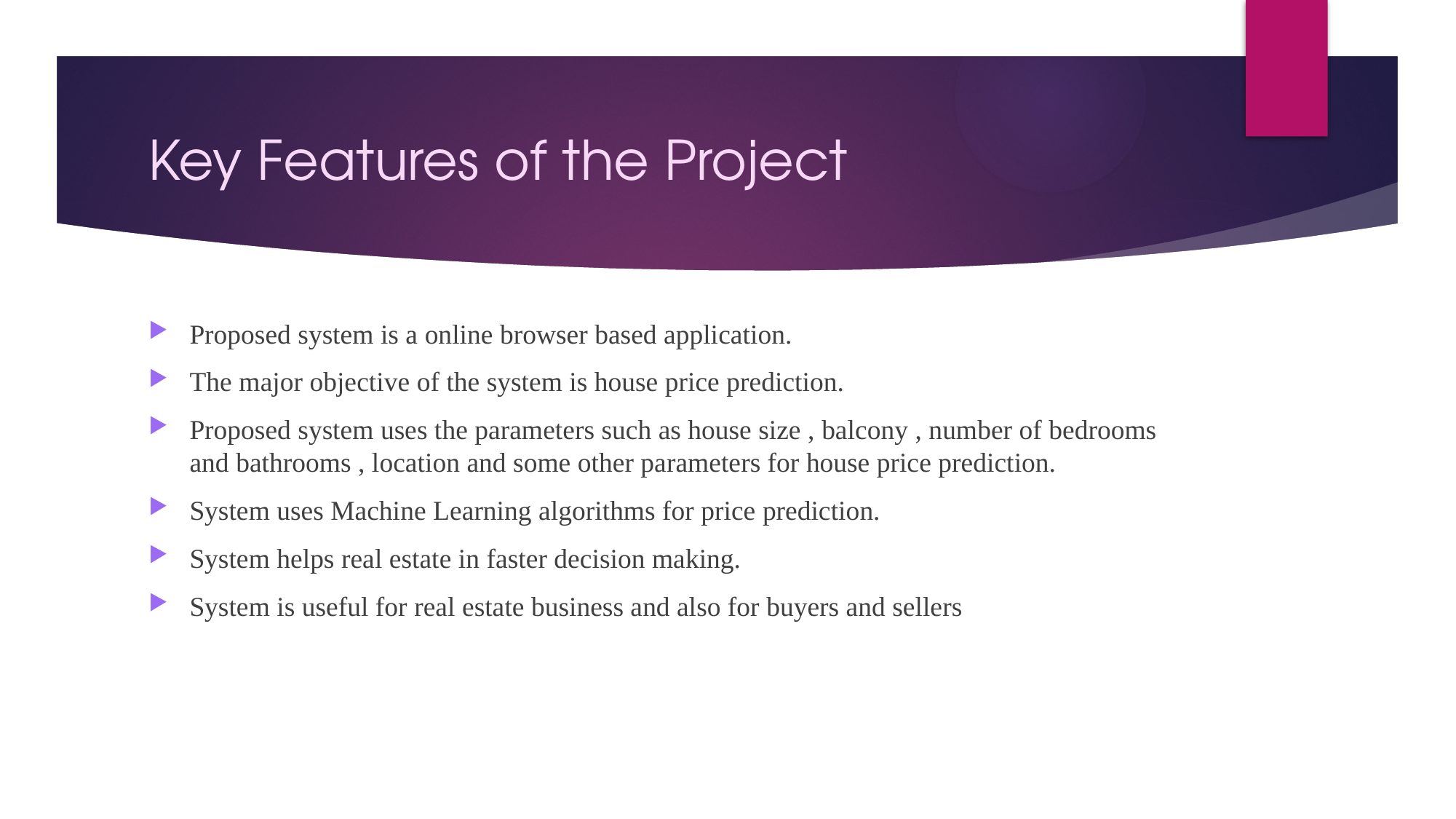

# Key Features of the Project
Proposed system is a online browser based application.
The major objective of the system is house price prediction.
Proposed system uses the parameters such as house size , balcony , number of bedrooms and bathrooms , location and some other parameters for house price prediction.
System uses Machine Learning algorithms for price prediction.
System helps real estate in faster decision making.
System is useful for real estate business and also for buyers and sellers